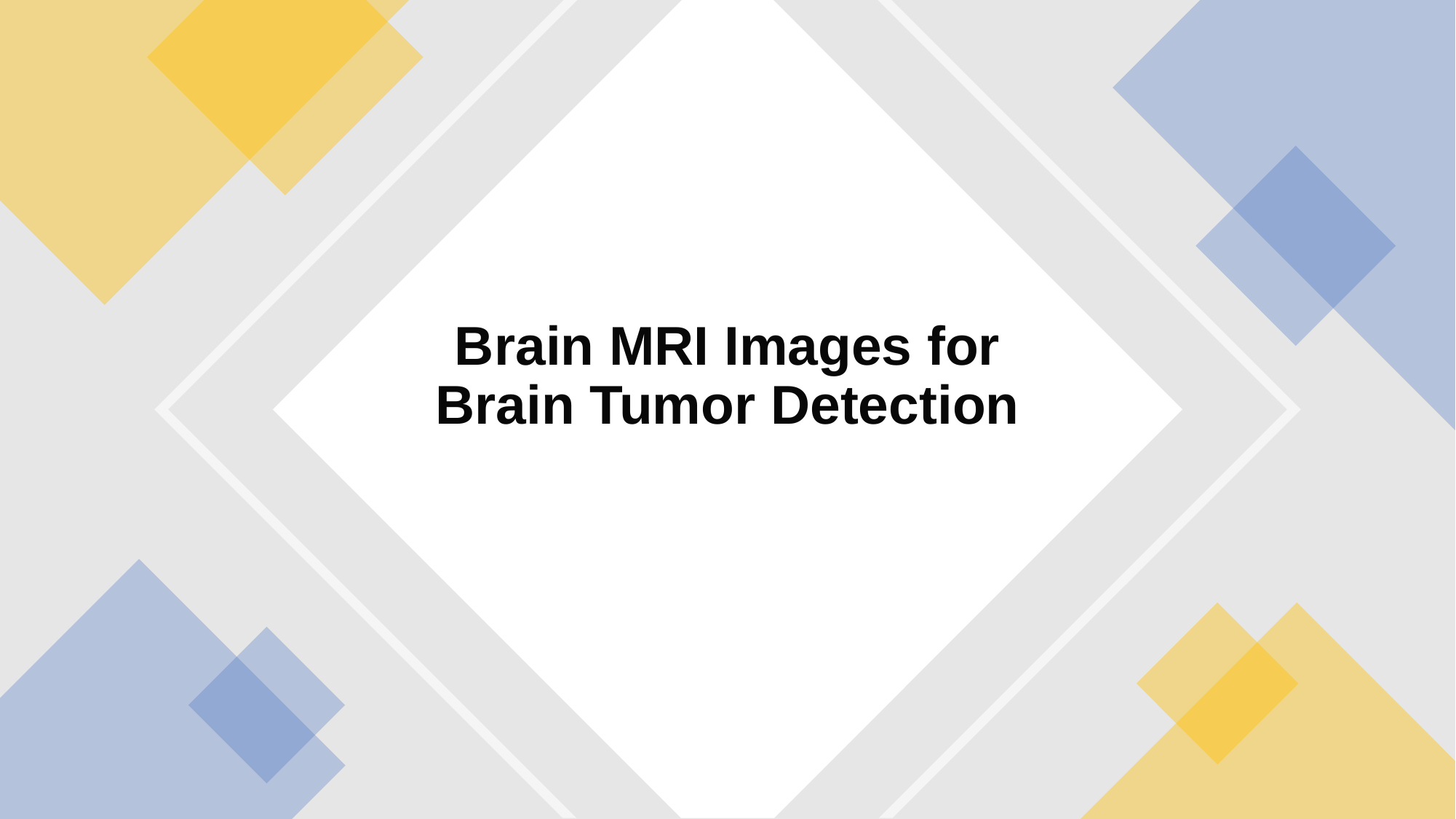

# Brain MRI Images for Brain Tumor Detection